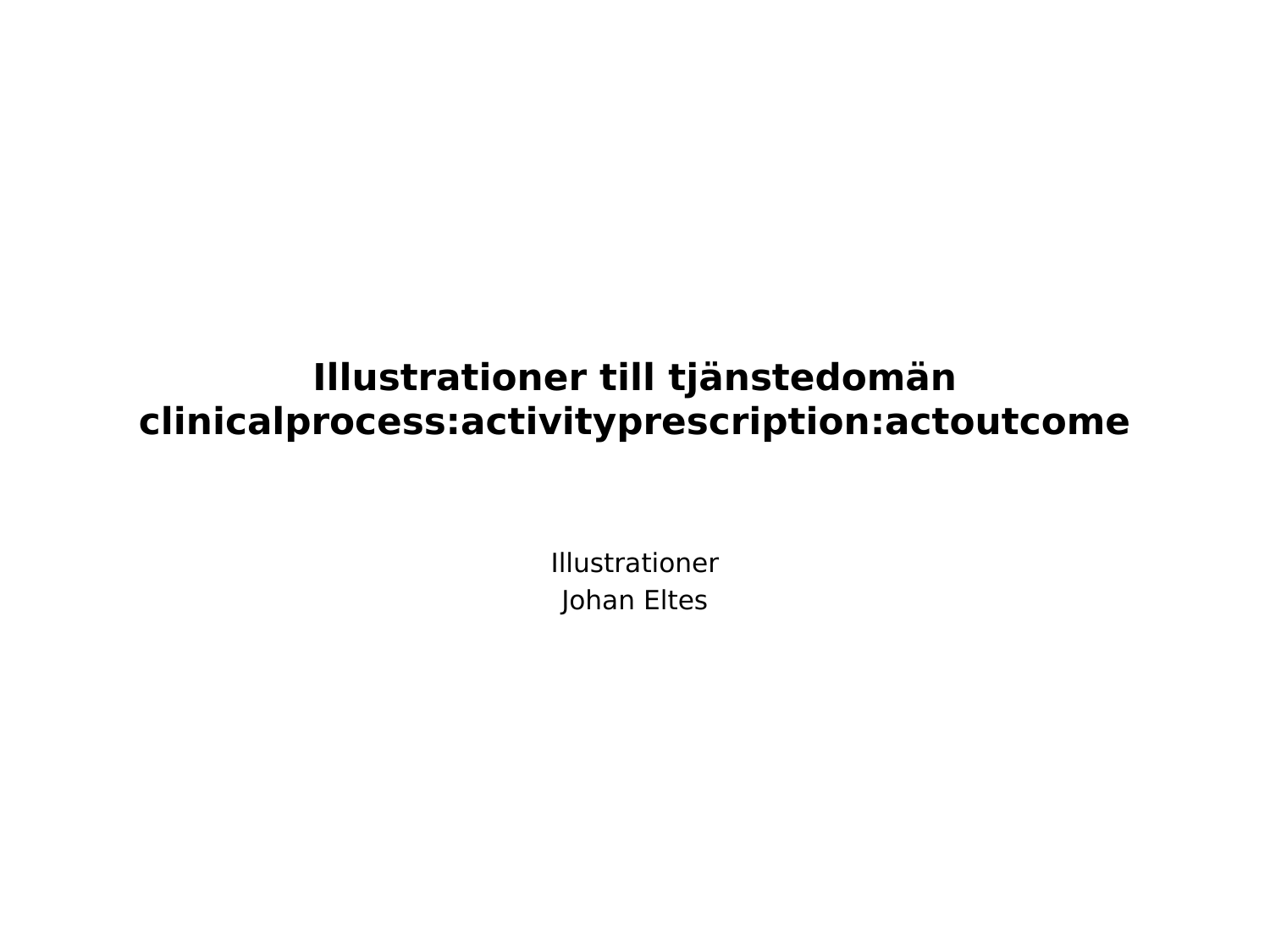

# Illustrationer till tjänstedomän clinicalprocess:activityprescription:actoutcome
Illustrationer
Johan Eltes